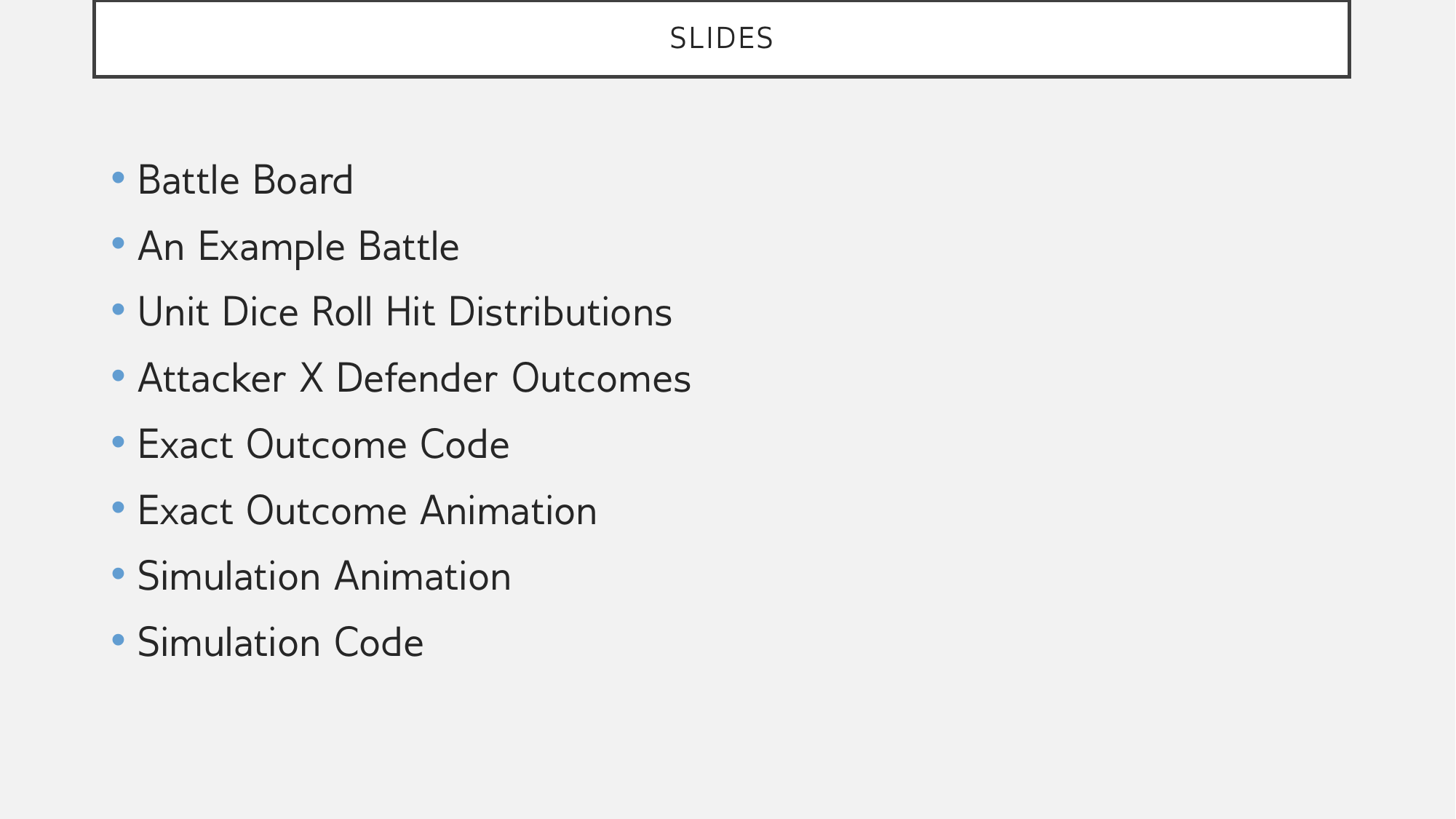

# Slides
Battle Board
An Example Battle
Unit Dice Roll Hit Distributions
Attacker X Defender Outcomes
Exact Outcome Code
Exact Outcome Animation
Simulation Animation
Simulation Code